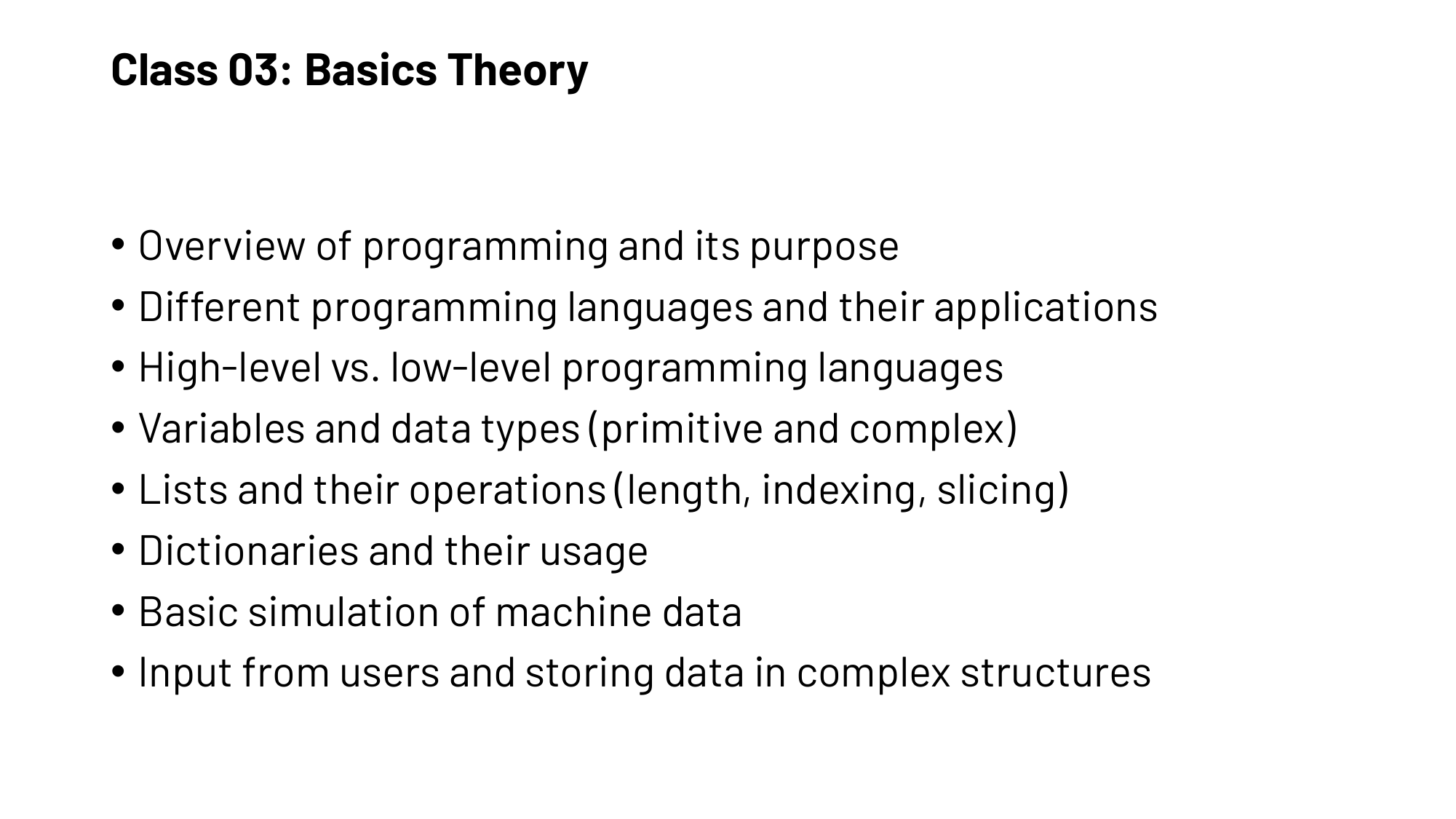

# Class 03: Basics Theory
Overview of programming and its purpose
Different programming languages and their applications
High-level vs. low-level programming languages
Variables and data types (primitive and complex)
Lists and their operations (length, indexing, slicing)
Dictionaries and their usage
Basic simulation of machine data
Input from users and storing data in complex structures